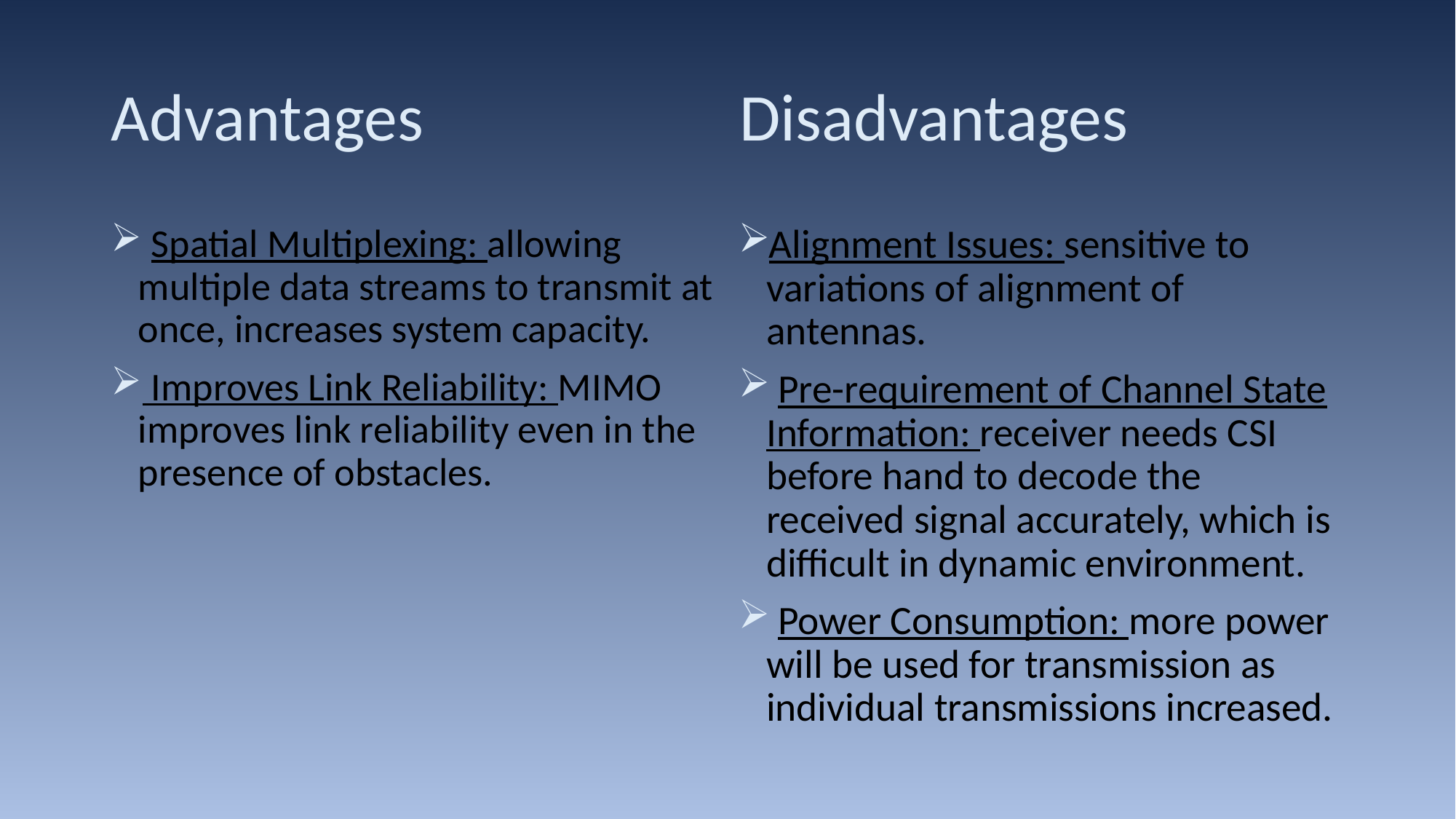

# Advantages                     Disadvantages
 Spatial Multiplexing: allowing multiple data streams to transmit at once, increases system capacity.
 Improves Link Reliability: MIMO improves link reliability even in the presence of obstacles.
Alignment Issues: sensitive to variations of alignment of antennas.
 Pre-requirement of Channel State Information: receiver needs CSI before hand to decode the received signal accurately, which is difficult in dynamic environment.
 Power Consumption: more power will be used for transmission as individual transmissions increased.